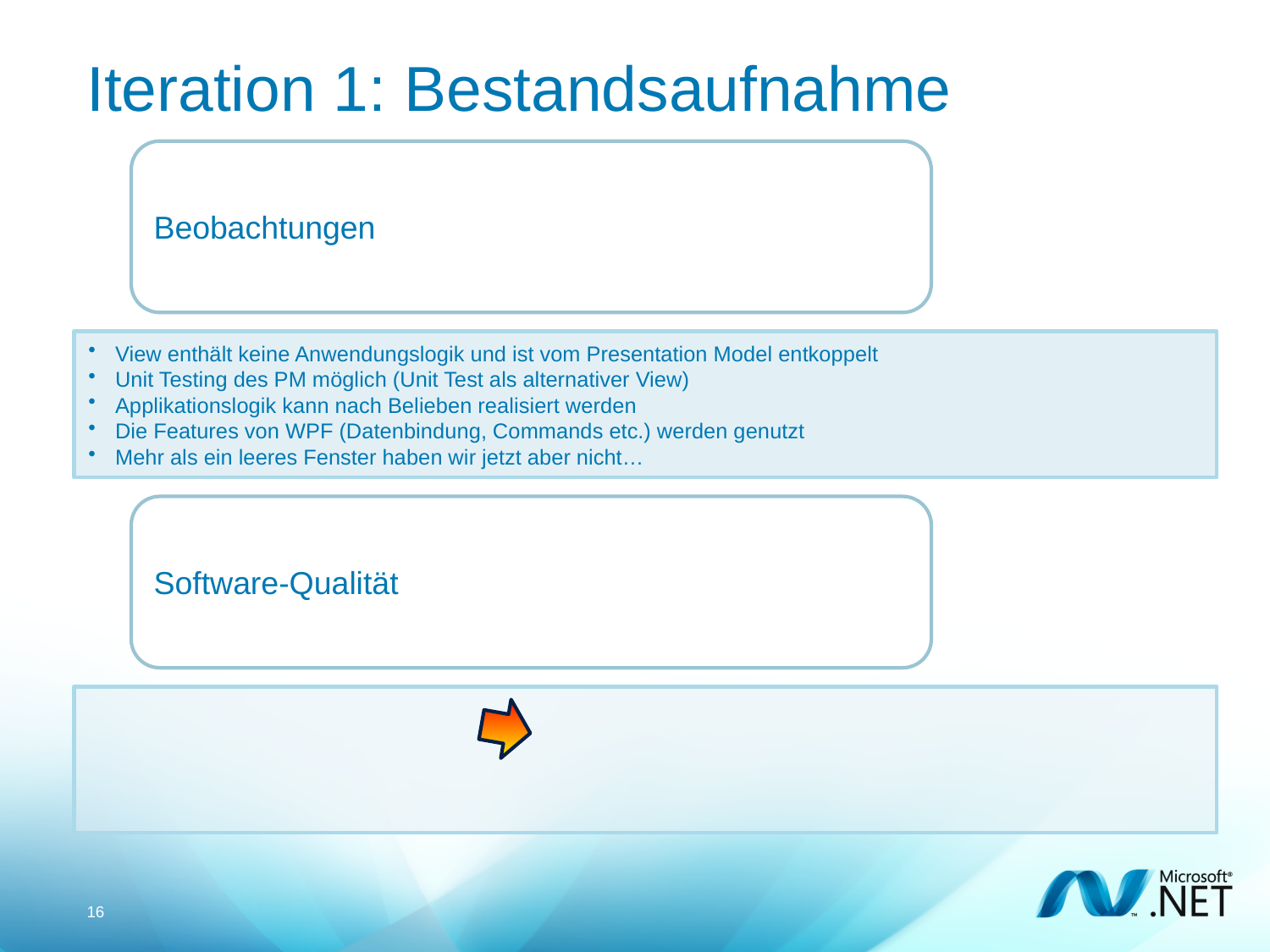

# Iteration 1: Bestandsaufnahme
Beobachtungen
Software-Qualität
View enthält keine Anwendungslogik und ist vom Presentation Model entkoppelt
Applikationslogik kann nach Belieben realisiert werden
Die Features von WPF (Datenbindung, Commands etc.) werden genutzt
Unit Testing des PM möglich (Unit Test als alternativer View)
Mehr als ein leeres Fenster haben wir jetzt aber nicht…